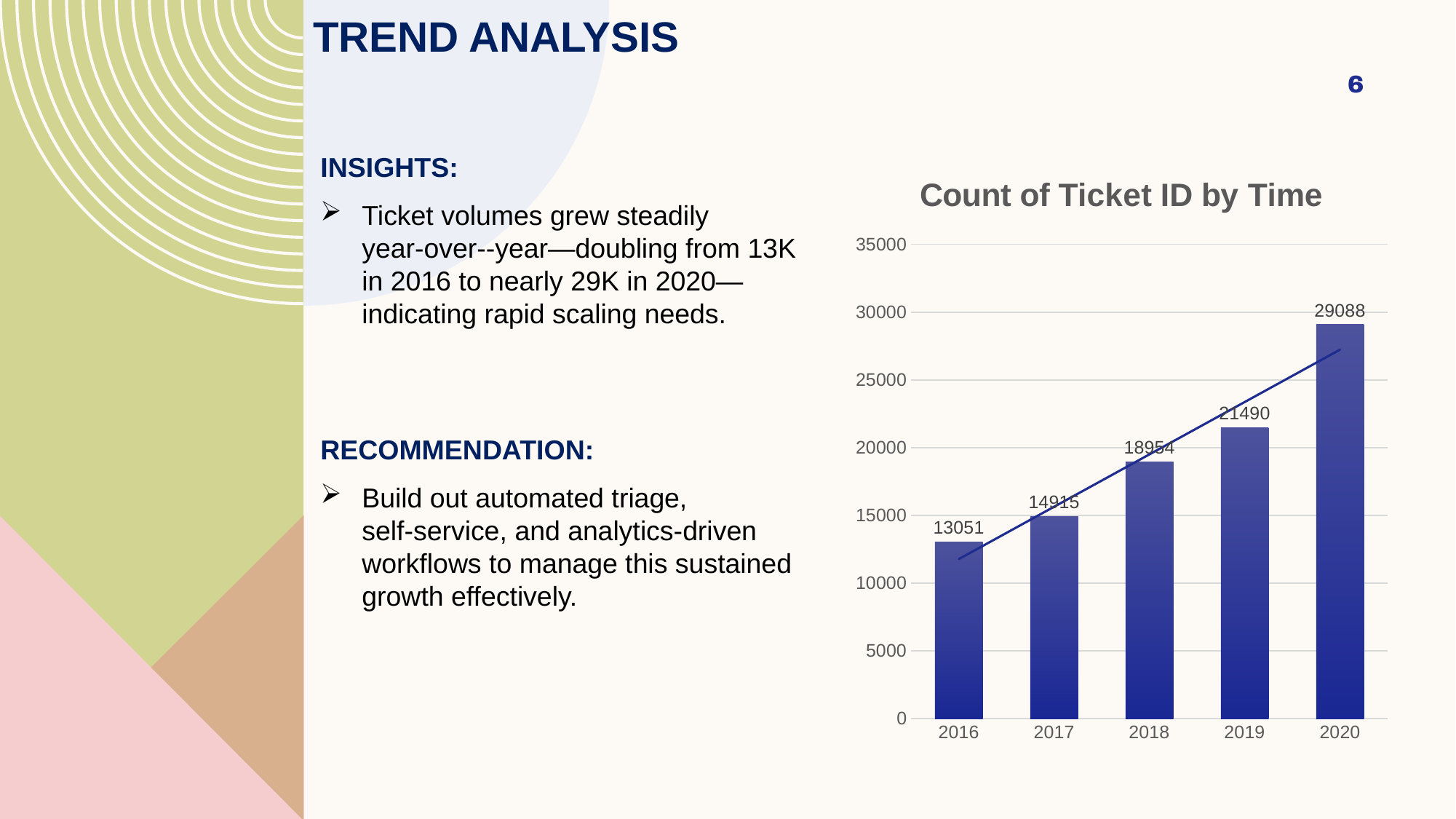

TREND ANALYSIS
6
INSIGHTS:
Ticket volumes grew steadily year‑over‑-year—doubling from 13K in 2016 to nearly 29K in 2020—indicating rapid scaling needs.

RECOMMENDATION:
Build out automated triage, self‑service, and analytics-driven workflows to manage this sustained growth effectively.

### Chart: Count of Ticket ID by Time

| Category | Total |
|---|---|
| 2016 | 13051.0 |
| 2017 | 14915.0 |
| 2018 | 18954.0 |
| 2019 | 21490.0 |
| 2020 | 29088.0 |